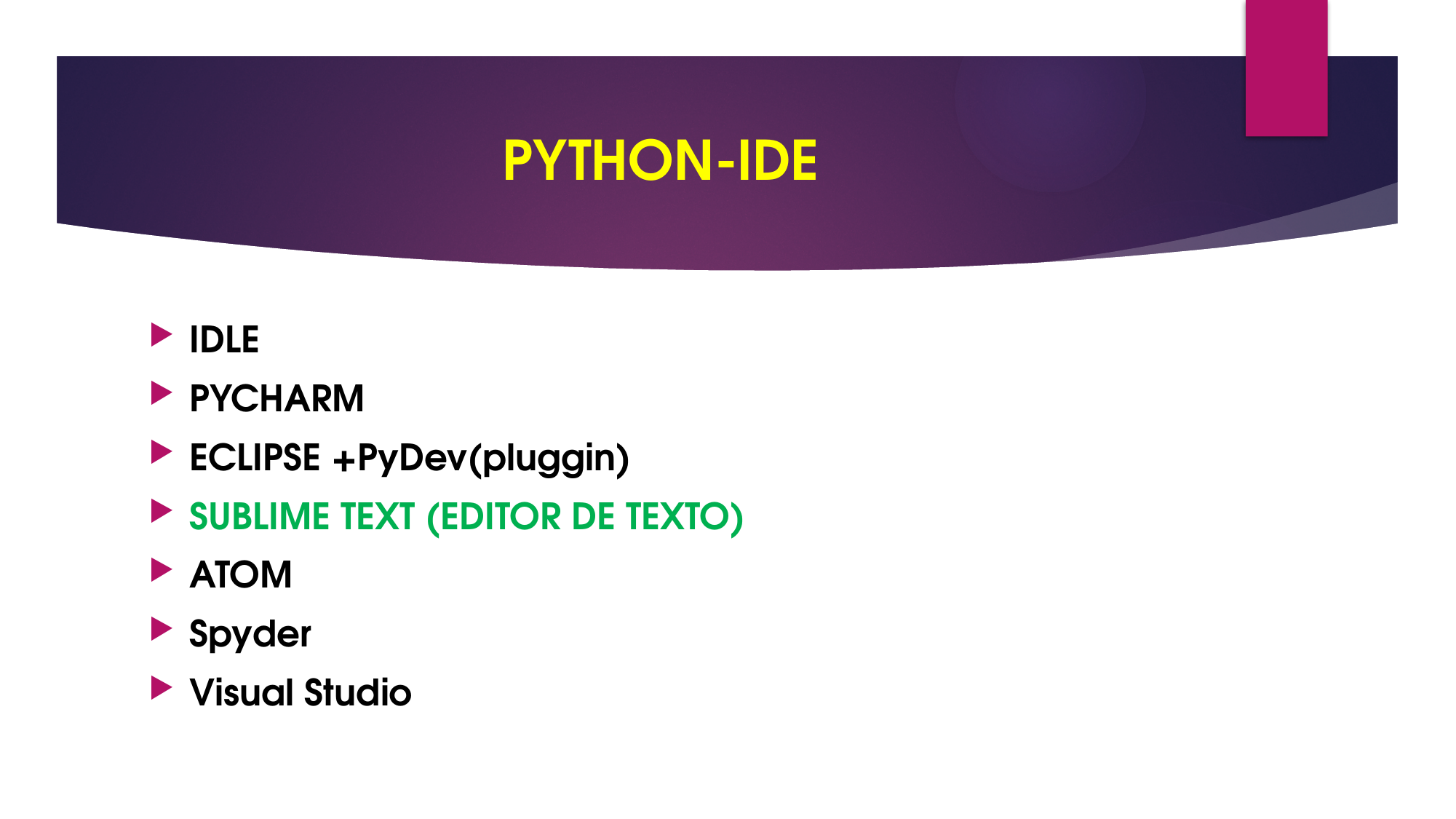

# PYTHON-IDE
IDLE
PYCHARM
ECLIPSE +PyDev(pluggin)
SUBLIME TEXT (EDITOR DE TEXTO)
ATOM
Spyder
Visual Studio